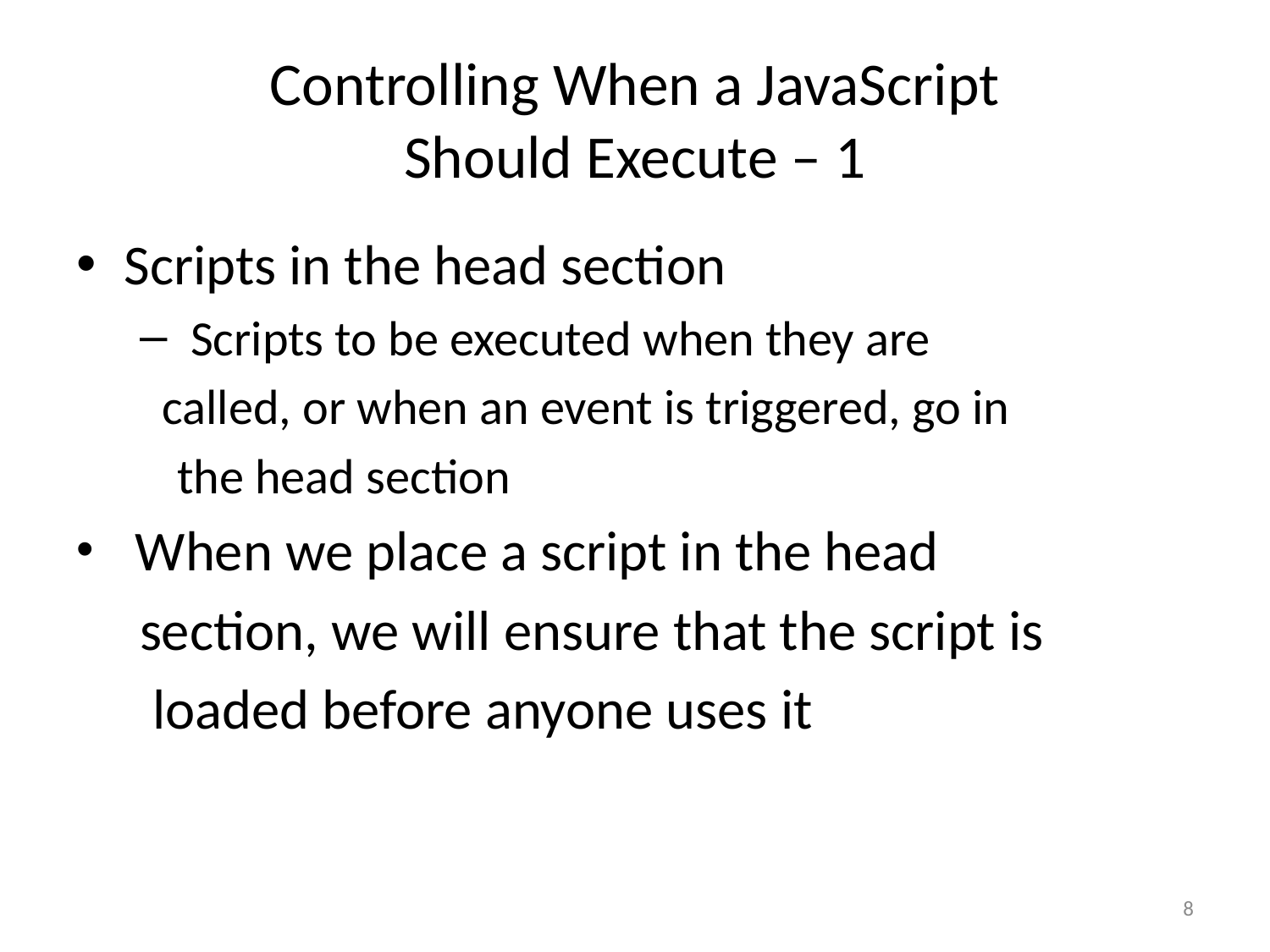

# Controlling When a JavaScript Should Execute – 1
Scripts in the head section
 Scripts to be executed when they are
  called, or when an event is triggered, go in
         the head section
 When we place a script in the head
     section, we will ensure that the script is
      loaded before anyone uses it
8